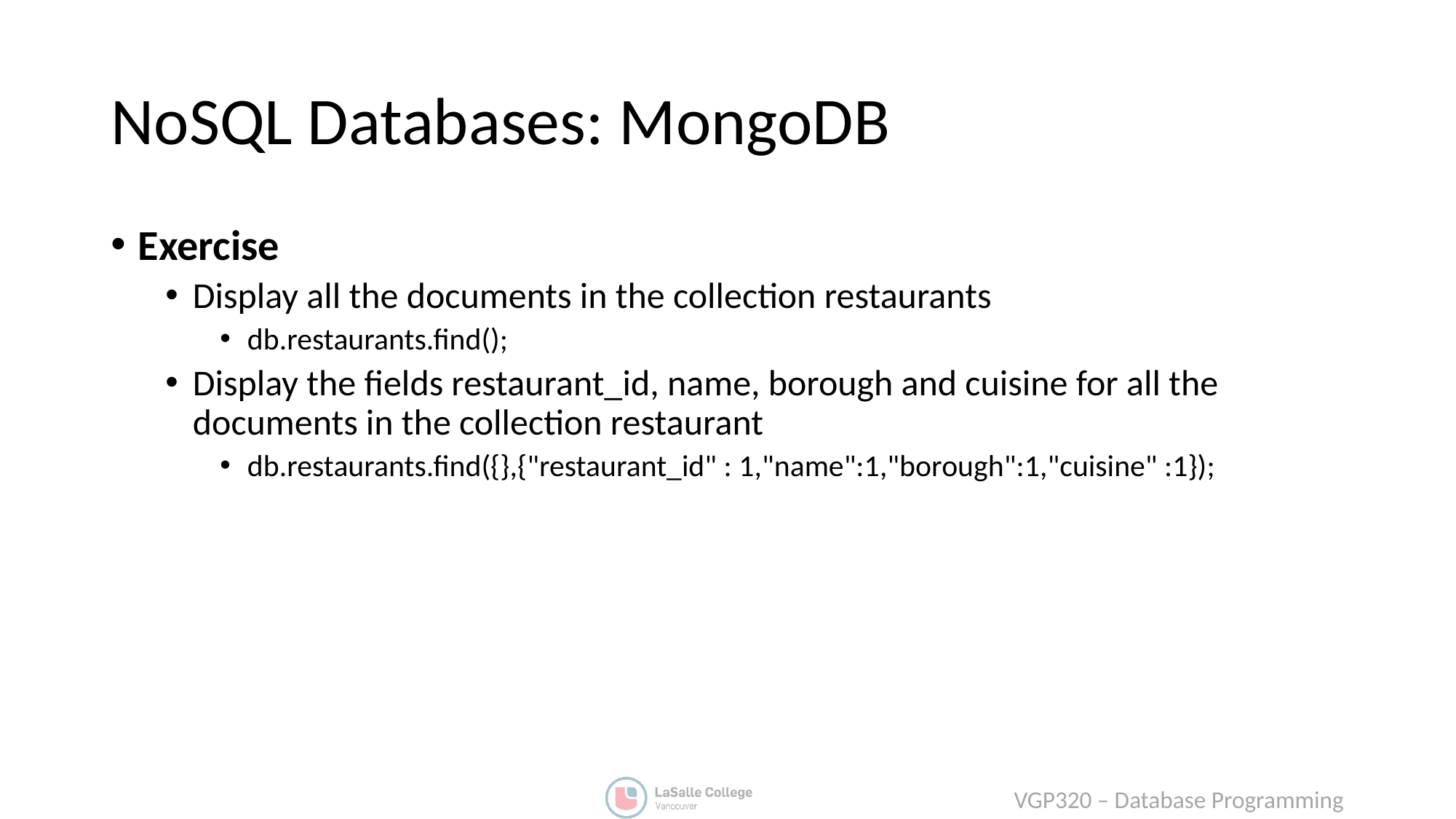

# NoSQL Databases: MongoDB
Exercise
Display all the documents in the collection restaurants
db.restaurants.find();
Display the fields restaurant_id, name, borough and cuisine for all the documents in the collection restaurant
db.restaurants.find({},{"restaurant_id" : 1,"name":1,"borough":1,"cuisine" :1});